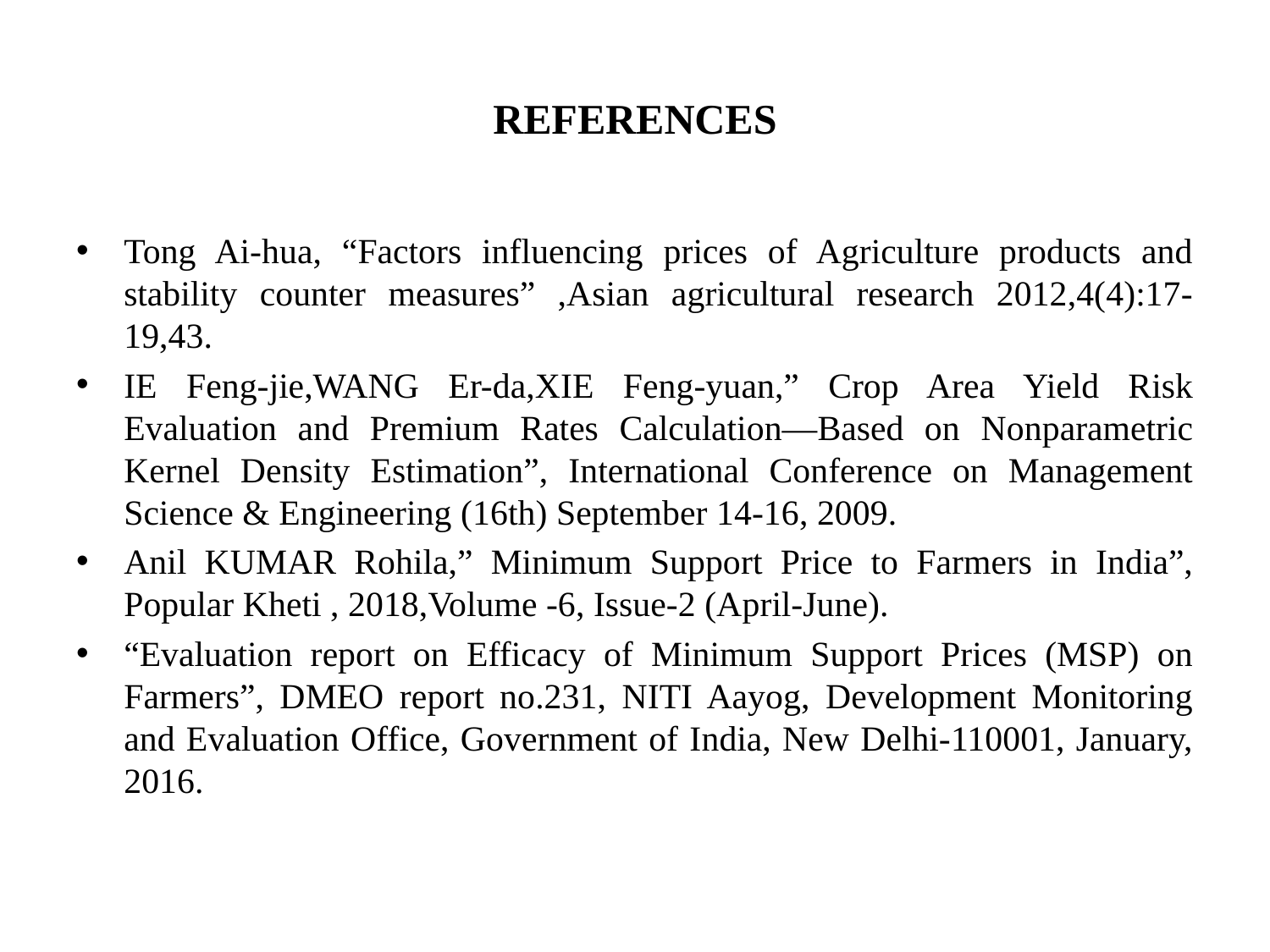

# REFERENCES
Tong Ai-hua, “Factors influencing prices of Agriculture products and stability counter measures” ,Asian agricultural research 2012,4(4):17-19,43.
IE Feng-jie,WANG Er-da,XIE Feng-yuan,” Crop Area Yield Risk Evaluation and Premium Rates Calculation—Based on Nonparametric Kernel Density Estimation”, International Conference on Management Science & Engineering (16th) September 14-16, 2009.
Anil KUMAR Rohila,” Minimum Support Price to Farmers in India”, Popular Kheti , 2018,Volume -6, Issue-2 (April-June).
“Evaluation report on Efficacy of Minimum Support Prices (MSP) on Farmers”, DMEO report no.231, NITI Aayog, Development Monitoring and Evaluation Office, Government of India, New Delhi-110001, January, 2016.